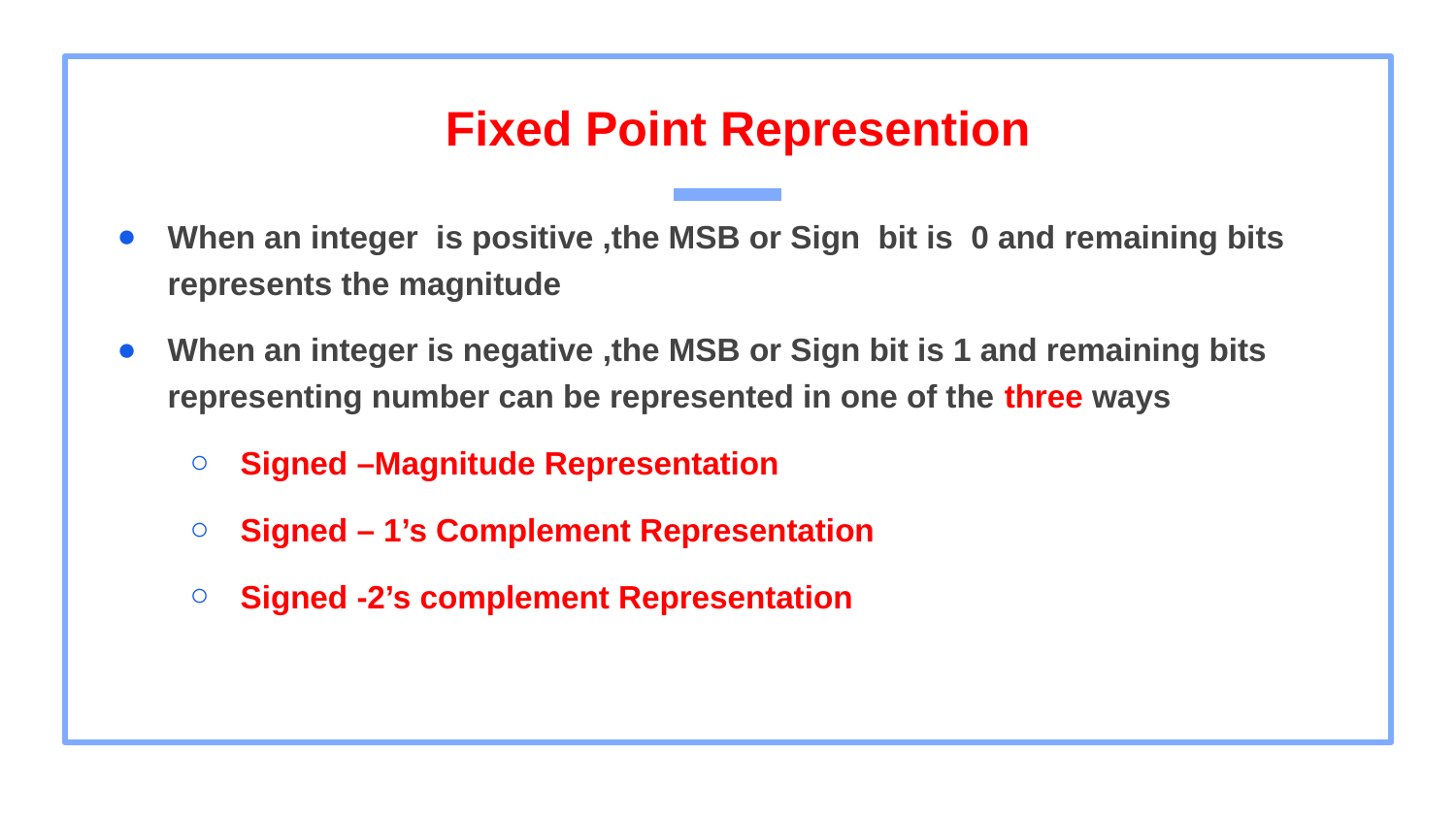

# Fixed Point Represention
When an integer  is positive ,the MSB or Sign  bit is  0 and remaining bits represents the magnitude
When an integer is negative ,the MSB or Sign bit is 1 and remaining bits representing number can be represented in one of the three ways
Signed –Magnitude Representation
Signed – 1’s Complement Representation
Signed -2’s complement Representation